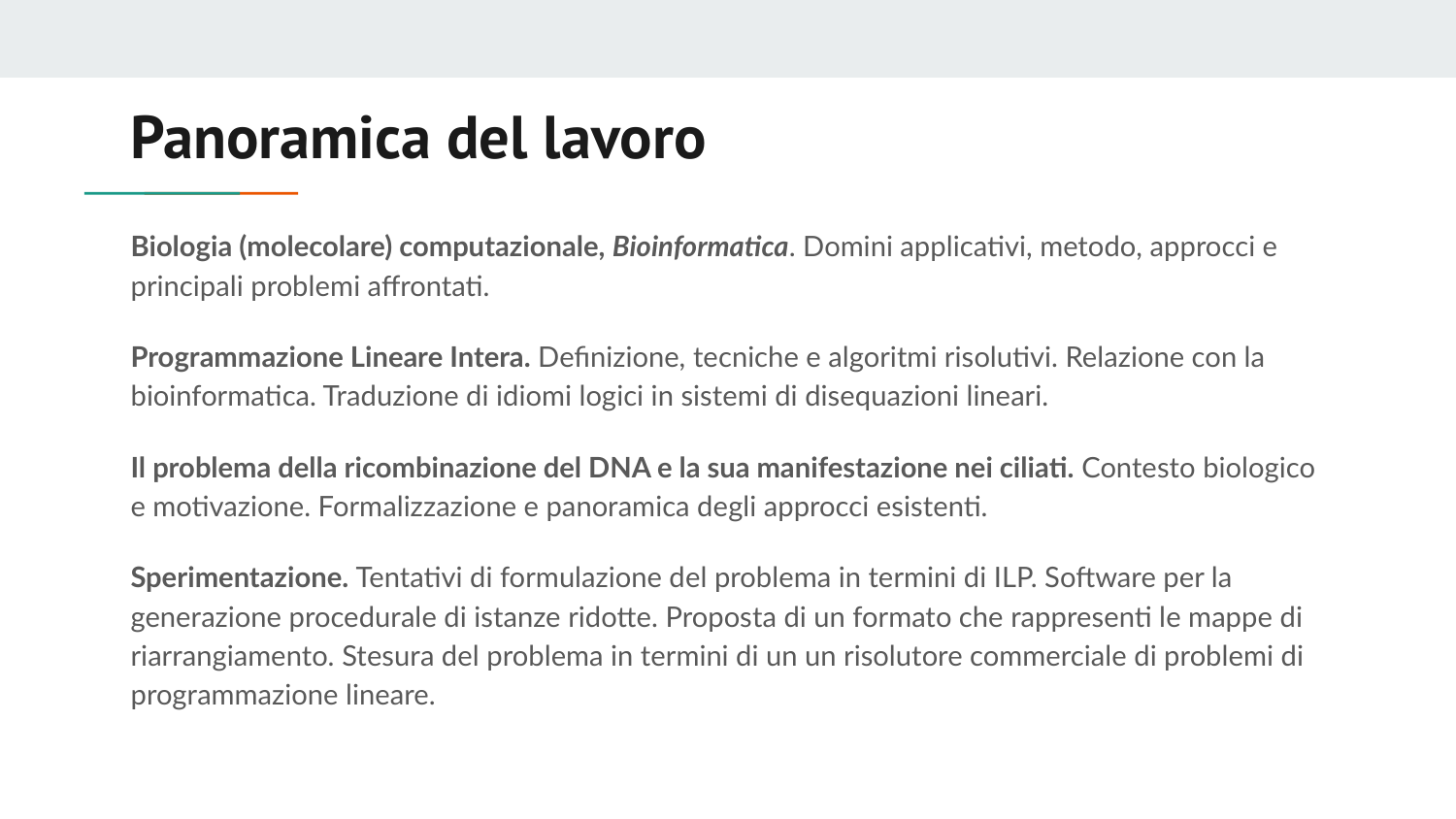

# Panoramica del lavoro
Biologia (molecolare) computazionale, Bioinformatica. Domini applicativi, metodo, approcci e principali problemi affrontati.
Programmazione Lineare Intera. Definizione, tecniche e algoritmi risolutivi. Relazione con la bioinformatica. Traduzione di idiomi logici in sistemi di disequazioni lineari.
Il problema della ricombinazione del DNA e la sua manifestazione nei ciliati. Contesto biologico e motivazione. Formalizzazione e panoramica degli approcci esistenti.
Sperimentazione. Tentativi di formulazione del problema in termini di ILP. Software per la generazione procedurale di istanze ridotte. Proposta di un formato che rappresenti le mappe di riarrangiamento. Stesura del problema in termini di un un risolutore commerciale di problemi di programmazione lineare.